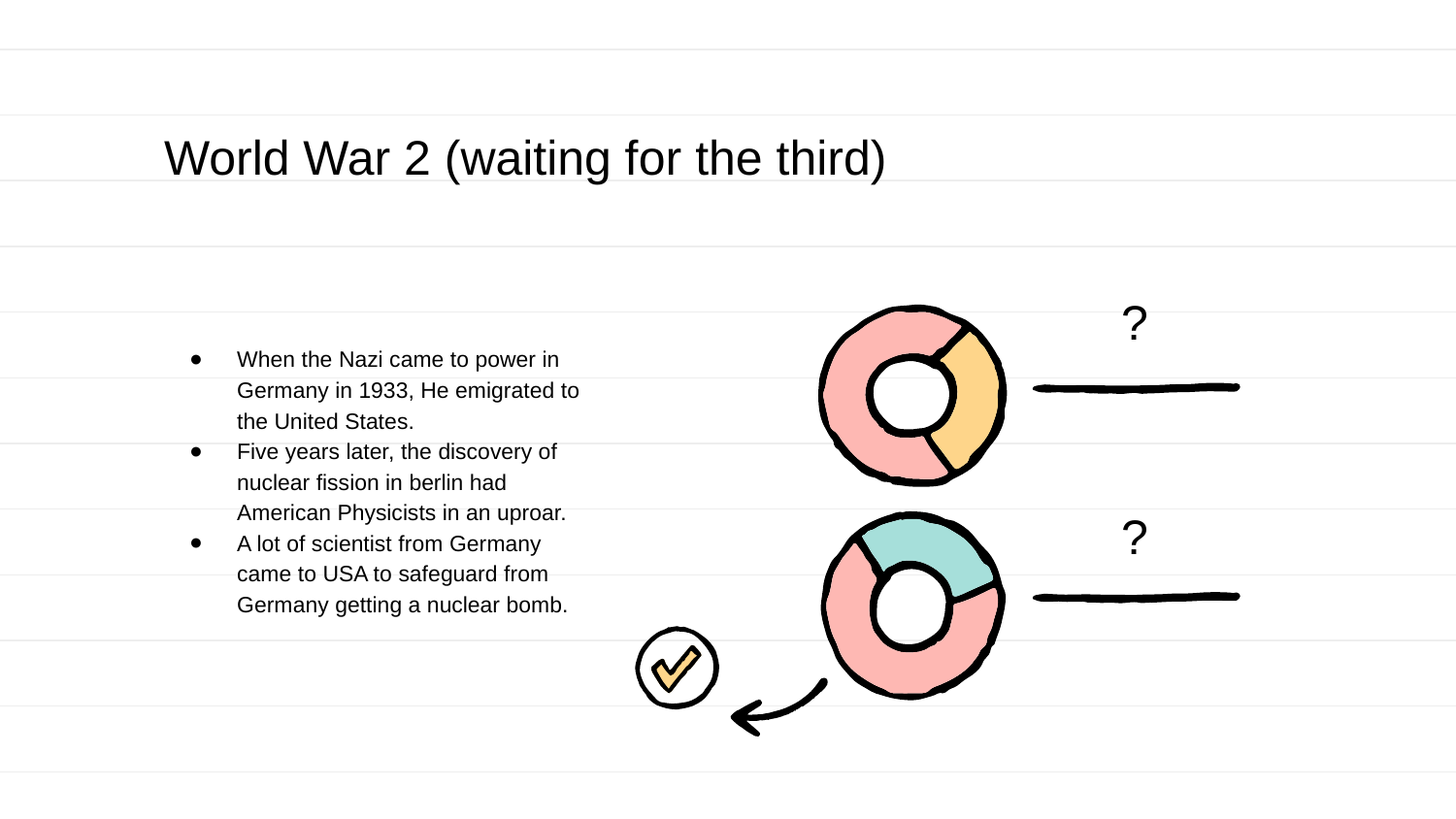

# World War 2 (waiting for the third)
?

When the Nazi came to power in Germany in 1933, He emigrated to the United States.
Five years later, the discovery of nuclear fission in berlin had American Physicists in an uproar.
A lot of scientist from Germany came to USA to safeguard from Germany getting a nuclear bomb.

?